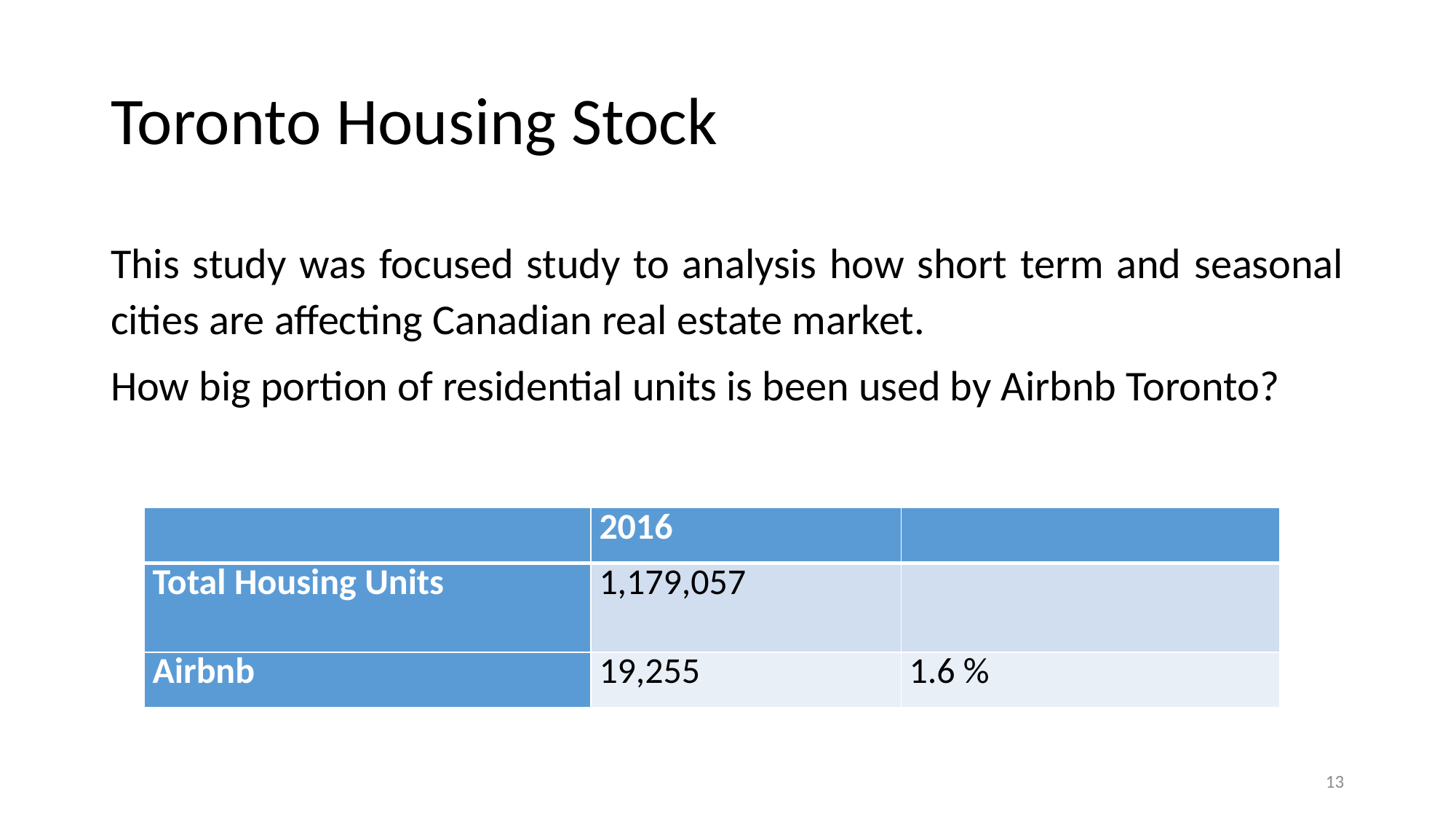

# Toronto Housing Stock
This study was focused study to analysis how short term and seasonal cities are affecting Canadian real estate market.
How big portion of residential units is been used by Airbnb Toronto?

|  | 2016 |  |
| --- | --- | --- |
| Total Housing Units | 1,179,057 |  |
| Airbnb | 19,255 | 1.6 % |
13